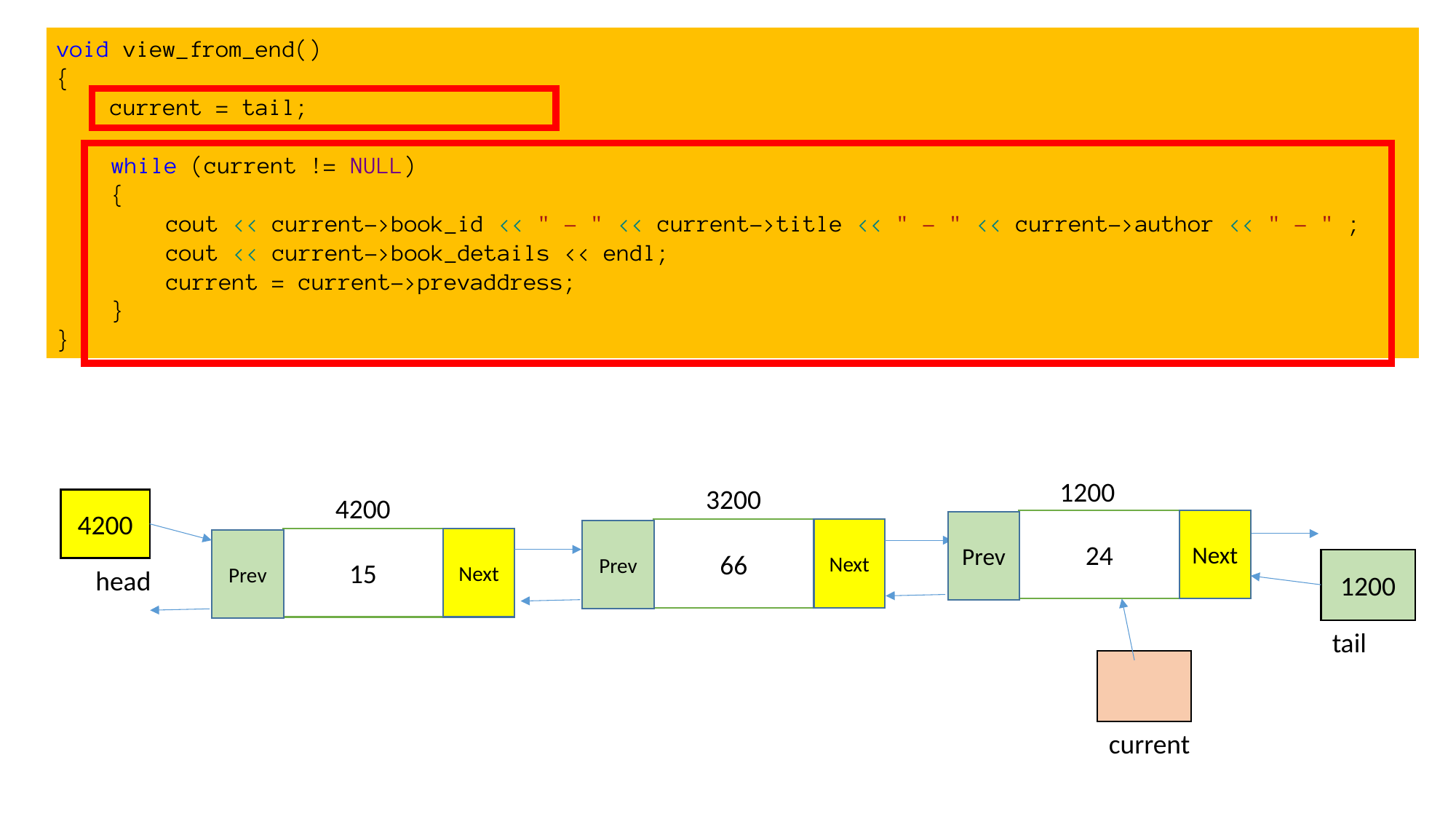

void view_from_end()
{
    current = tail;

while (current != NULL)
{
cout << current->book_id << " - " << current->title << " - " << current->author << " - " ;
cout << current->book_details << endl;
current = current->prevaddress;
}
}

1200
24
Next
Prev
3200
66
Next
Prev
4200
15
Next
Prev
4200
head
1200
tail

current